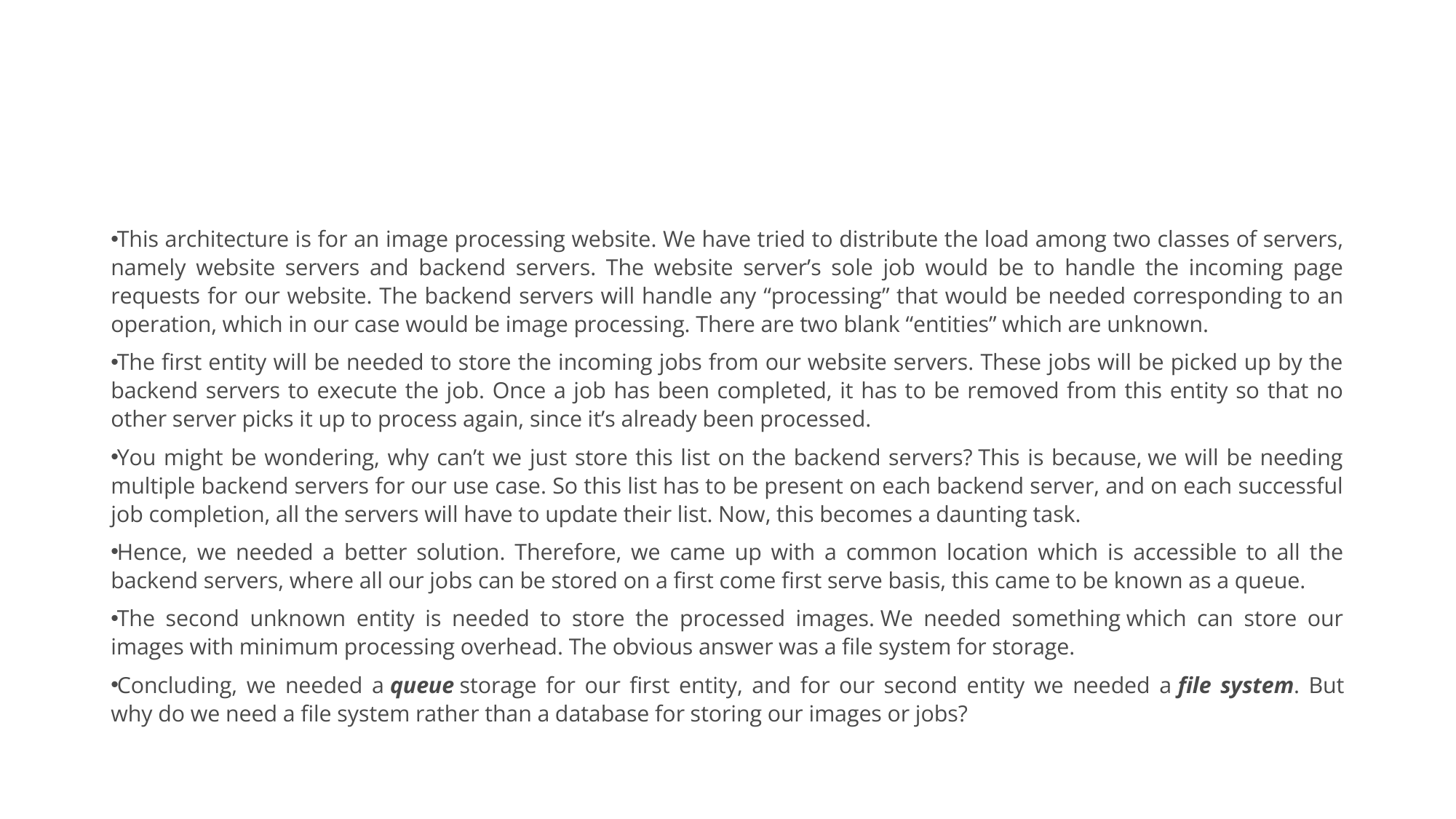

#
This architecture is for an image processing website. We have tried to distribute the load among two classes of servers, namely website servers and backend servers. The website server’s sole job would be to handle the incoming page requests for our website. The backend servers will handle any “processing” that would be needed corresponding to an operation, which in our case would be image processing. There are two blank “entities” which are unknown.
The first entity will be needed to store the incoming jobs from our website servers. These jobs will be picked up by the backend servers to execute the job. Once a job has been completed, it has to be removed from this entity so that no other server picks it up to process again, since it’s already been processed.
You might be wondering, why can’t we just store this list on the backend servers? This is because, we will be needing multiple backend servers for our use case. So this list has to be present on each backend server, and on each successful job completion, all the servers will have to update their list. Now, this becomes a daunting task.
Hence, we needed a better solution. Therefore, we came up with a common location which is accessible to all the backend servers, where all our jobs can be stored on a first come first serve basis, this came to be known as a queue.
The second unknown entity is needed to store the processed images. We needed something which can store our images with minimum processing overhead. The obvious answer was a file system for storage.
Concluding, we needed a queue storage for our first entity, and for our second entity we needed a file system. But why do we need a file system rather than a database for storing our images or jobs?